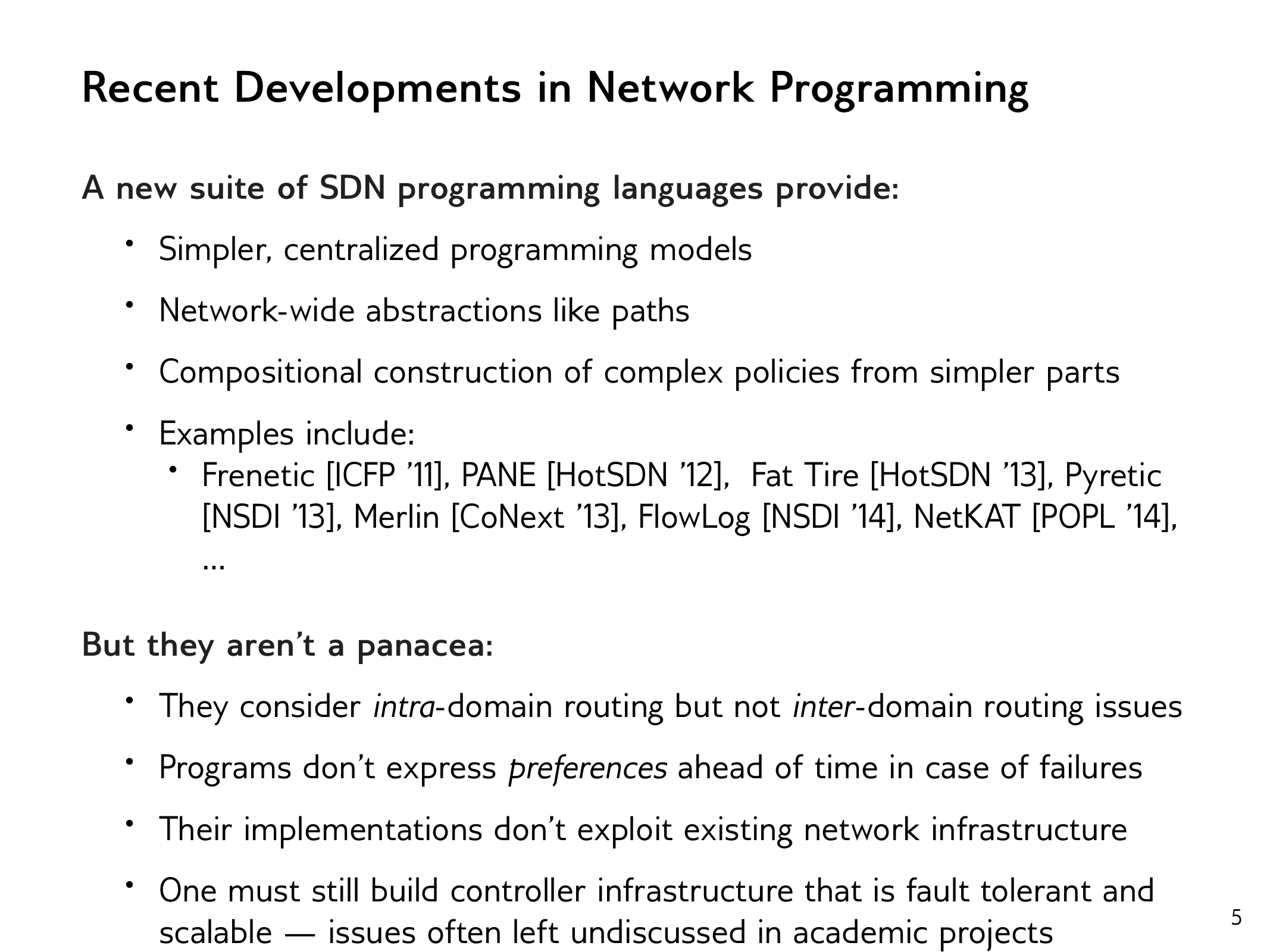

# Recent Developments in Network Programming
A new suite of SDN programming languages provide:
Simpler, centralized programming models
Network-wide abstractions like paths
Compositional construction of complex policies from simpler parts
Examples include:
Frenetic [ICFP ’11], PANE [HotSDN ’12],  Fat Tire [HotSDN ’13], Pyretic [NSDI ’13], Merlin [CoNext ’13], FlowLog [NSDI ’14], NetKAT [POPL ’14], …
But they aren’t a panacea:
They consider intra-domain routing but not inter-domain routing issues
Programs don’t express preferences ahead of time in case of failures
Their implementations don’t exploit existing network infrastructure
One must still build controller infrastructure that is fault tolerant and scalable — issues often left undiscussed in academic projects
5